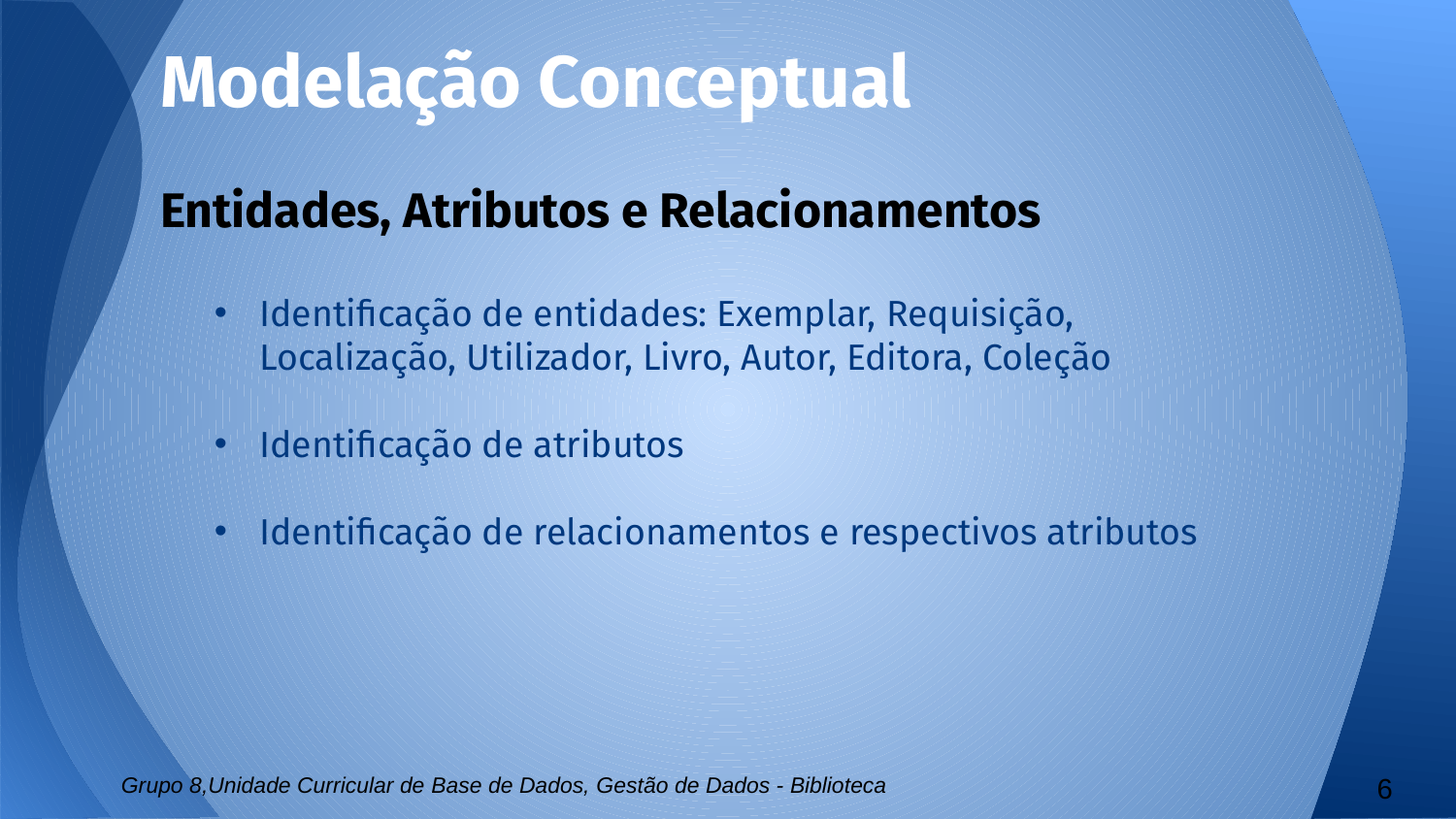

Modelação Conceptual
# Entidades, Atributos e Relacionamentos
Identificação de entidades: Exemplar, Requisição, Localização, Utilizador, Livro, Autor, Editora, Coleção

Identificação de atributos

Identificação de relacionamentos e respectivos atributos

Grupo 8,Unidade Curricular de Base de Dados, Gestão de Dados - Biblioteca
6